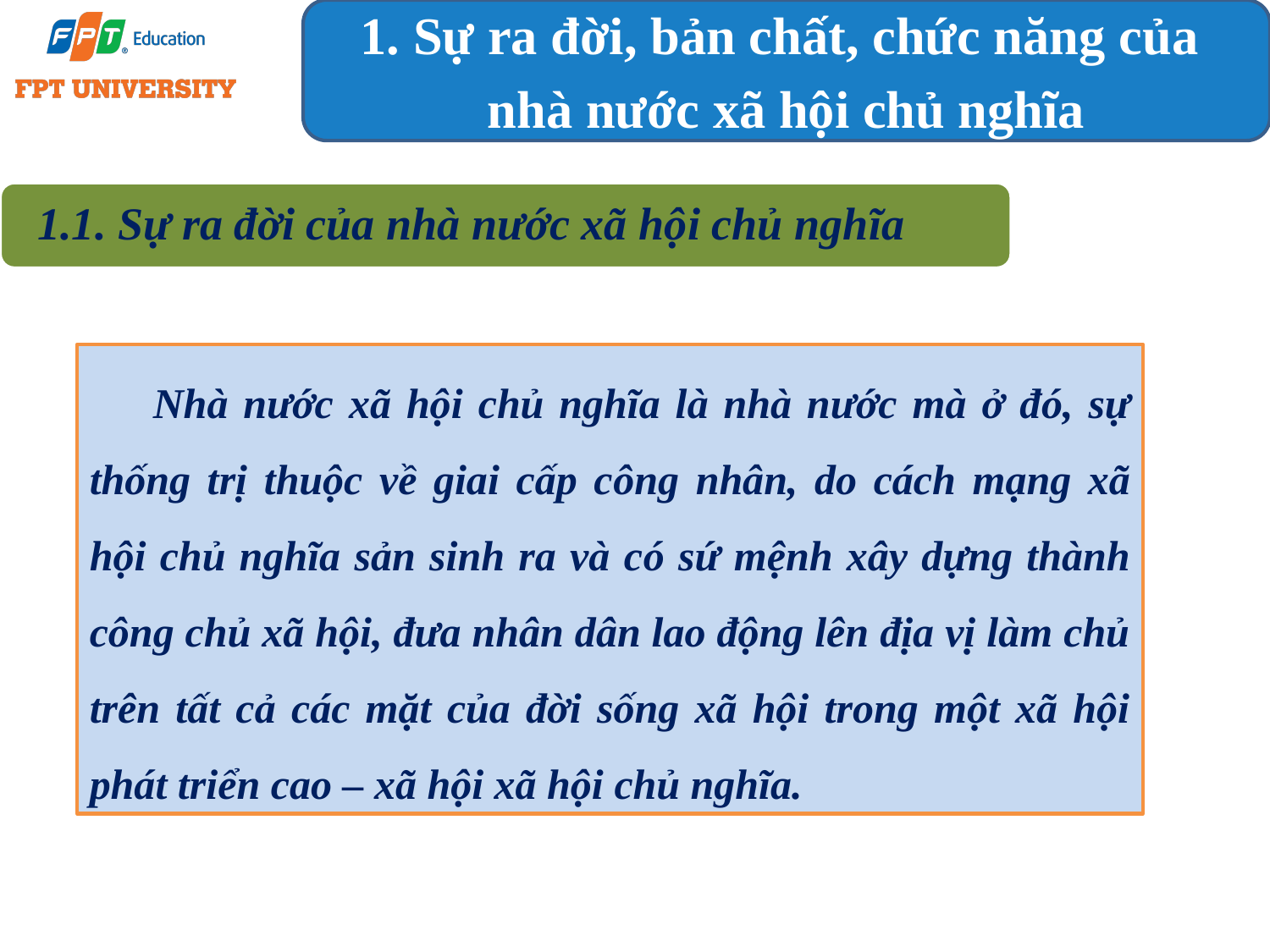

1. Sự ra đời, bản chất, chức năng của
nhà nước xã hội chủ nghĩa

1.1. Sự ra đời của nhà nước xã hội chủ nghĩa
Nhà nước xã hội chủ nghĩa là nhà nước mà ở đó, sự thống trị thuộc về giai cấp công nhân, do cách mạng xã hội chủ nghĩa sản sinh ra và có sứ mệnh xây dựng thành công chủ xã hội, đưa nhân dân lao động lên địa vị làm chủ trên tất cả các mặt của đời sống xã hội trong một xã hội phát triển cao – xã hội xã hội chủ nghĩa.